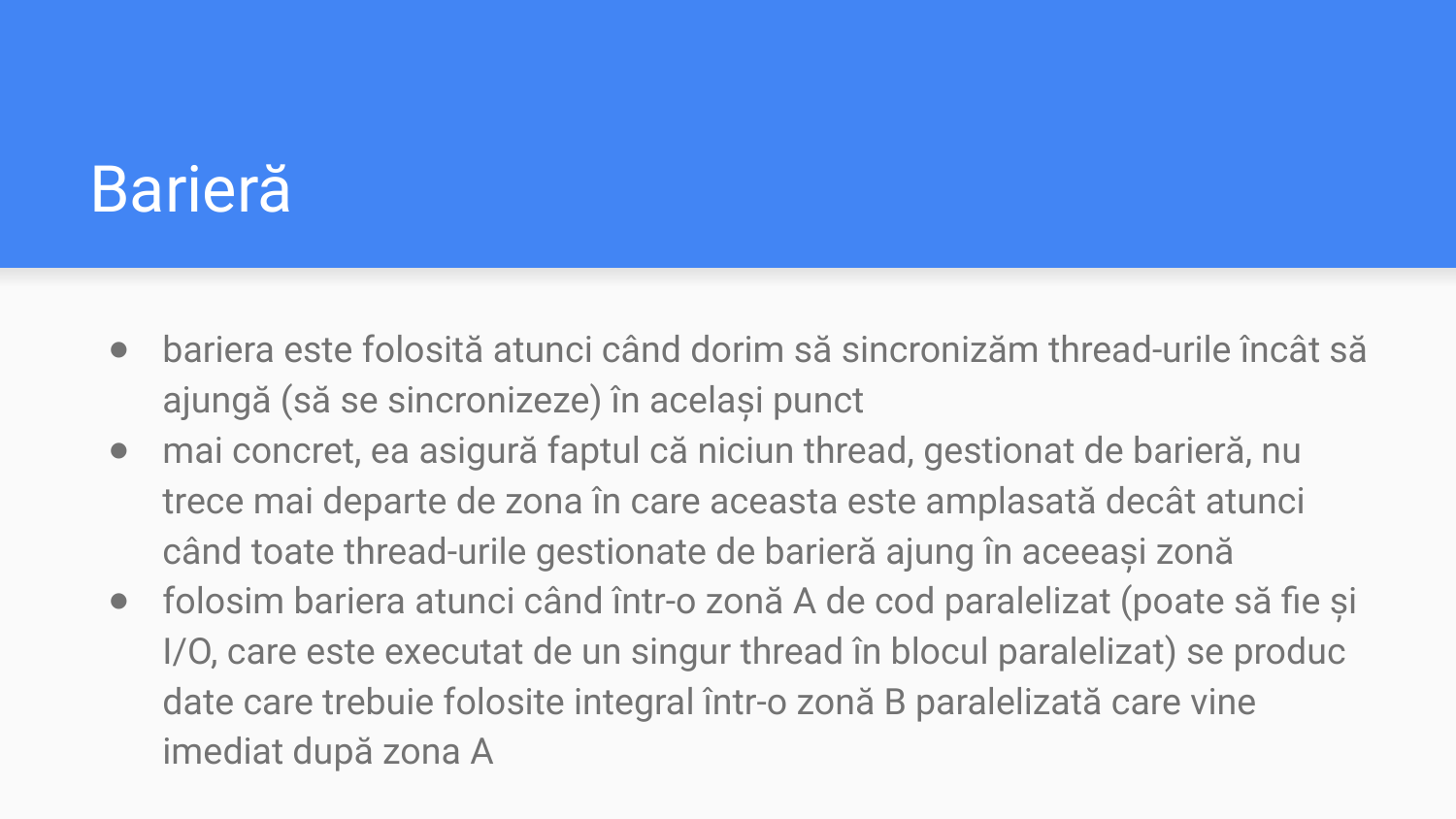

# Barieră
bariera este folosită atunci când dorim să sincronizăm thread-urile încât să ajungă (să se sincronizeze) în același punct
mai concret, ea asigură faptul că niciun thread, gestionat de barieră, nu trece mai departe de zona în care aceasta este amplasată decât atunci când toate thread-urile gestionate de barieră ajung în aceeași zonă
folosim bariera atunci când într-o zonă A de cod paralelizat (poate să fie și I/O, care este executat de un singur thread în blocul paralelizat) se produc date care trebuie folosite integral într-o zonă B paralelizată care vine imediat după zona A